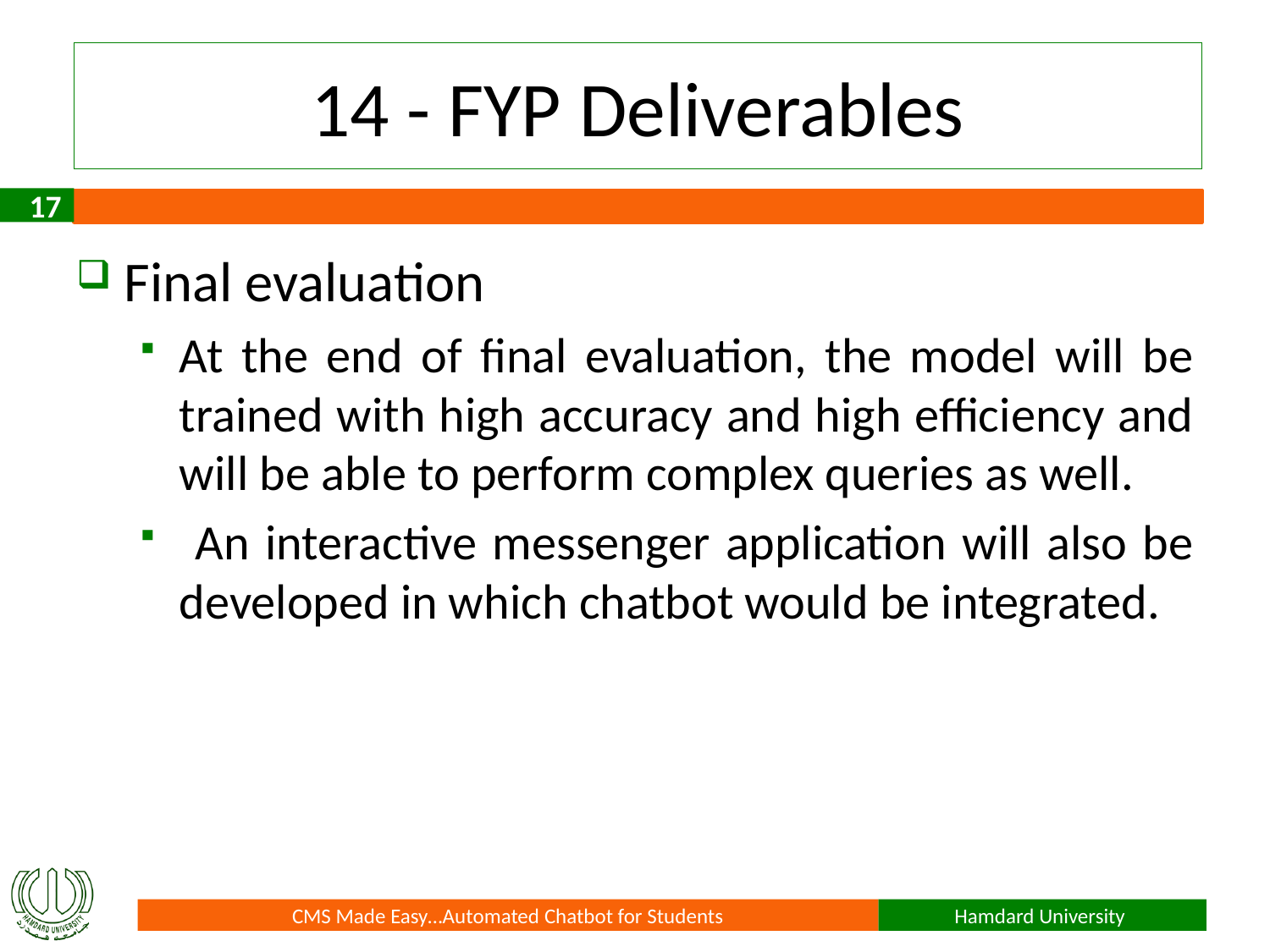

# 14 - FYP Deliverables
Final evaluation
At the end of final evaluation, the model will be trained with high accuracy and high efficiency and will be able to perform complex queries as well.
 An interactive messenger application will also be developed in which chatbot would be integrated.

CMS Made Easy…Automated Chatbot for Students
Hamdard University